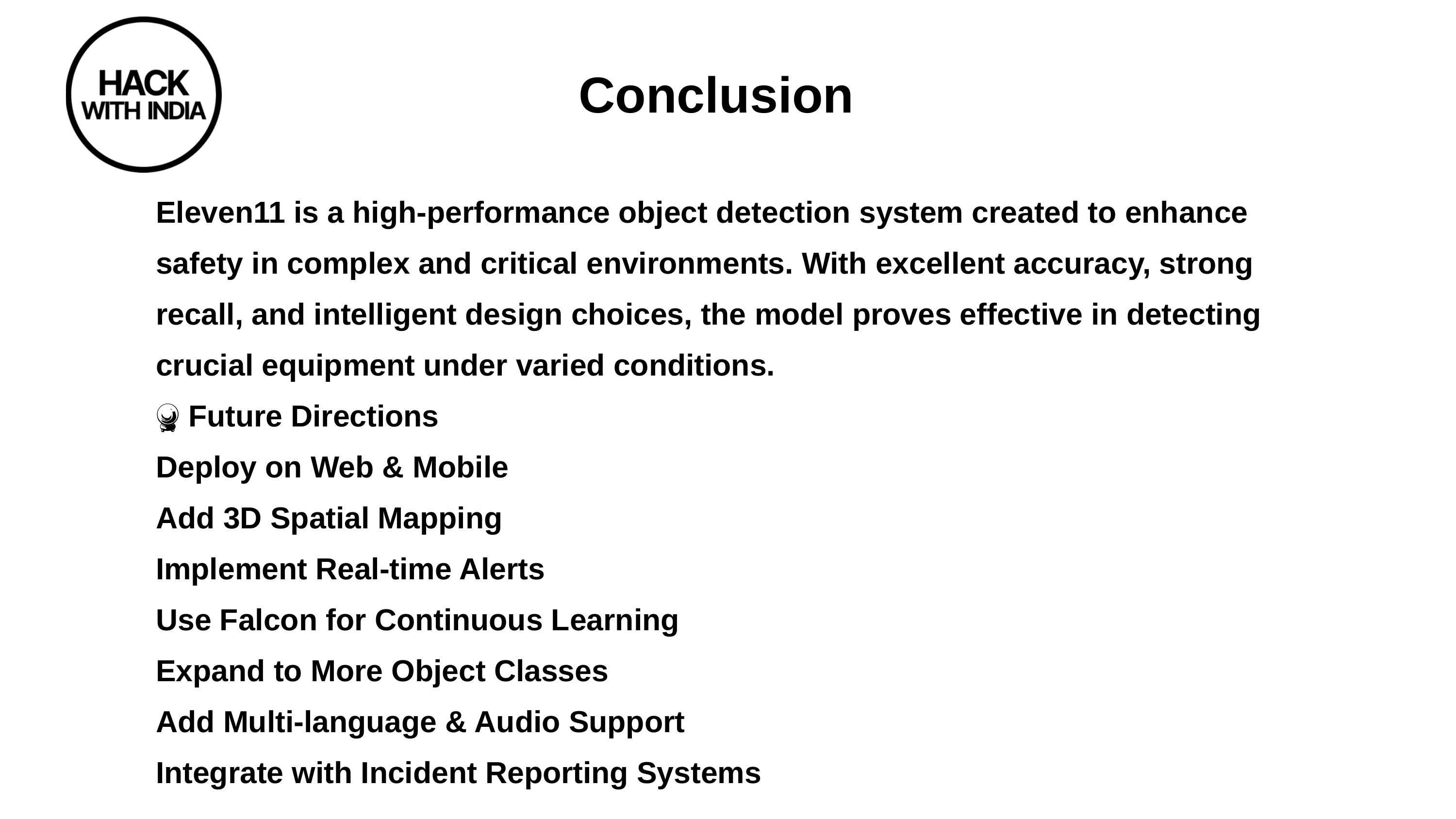

Conclusion
Eleven11 is a high-performance object detection system created to enhance safety in complex and critical environments. With excellent accuracy, strong recall, and intelligent design choices, the model proves effective in detecting crucial equipment under varied conditions.
🔮 Future Directions
Deploy on Web & Mobile
Add 3D Spatial Mapping
Implement Real-time Alerts
Use Falcon for Continuous Learning
Expand to More Object Classes
Add Multi-language & Audio Support
Integrate with Incident Reporting Systems